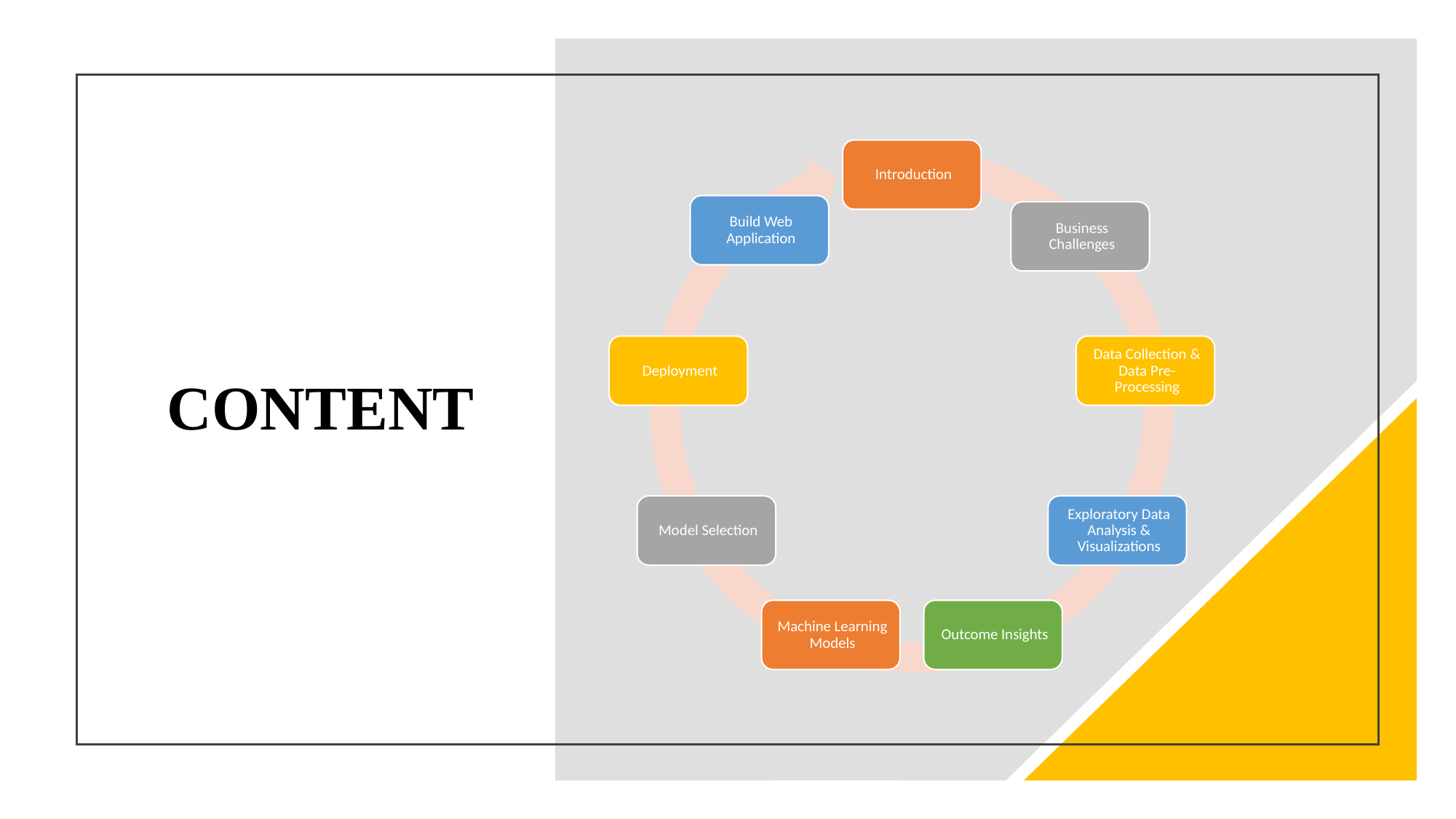

Introduction
Business Challenges
Data Collection & Data Pre-Processing
Exploratory Data Analysis & Visualizations
Outcome Insights
Machine Learning Models
Model Selection
Deployment
Build Web Application
# CONTENT